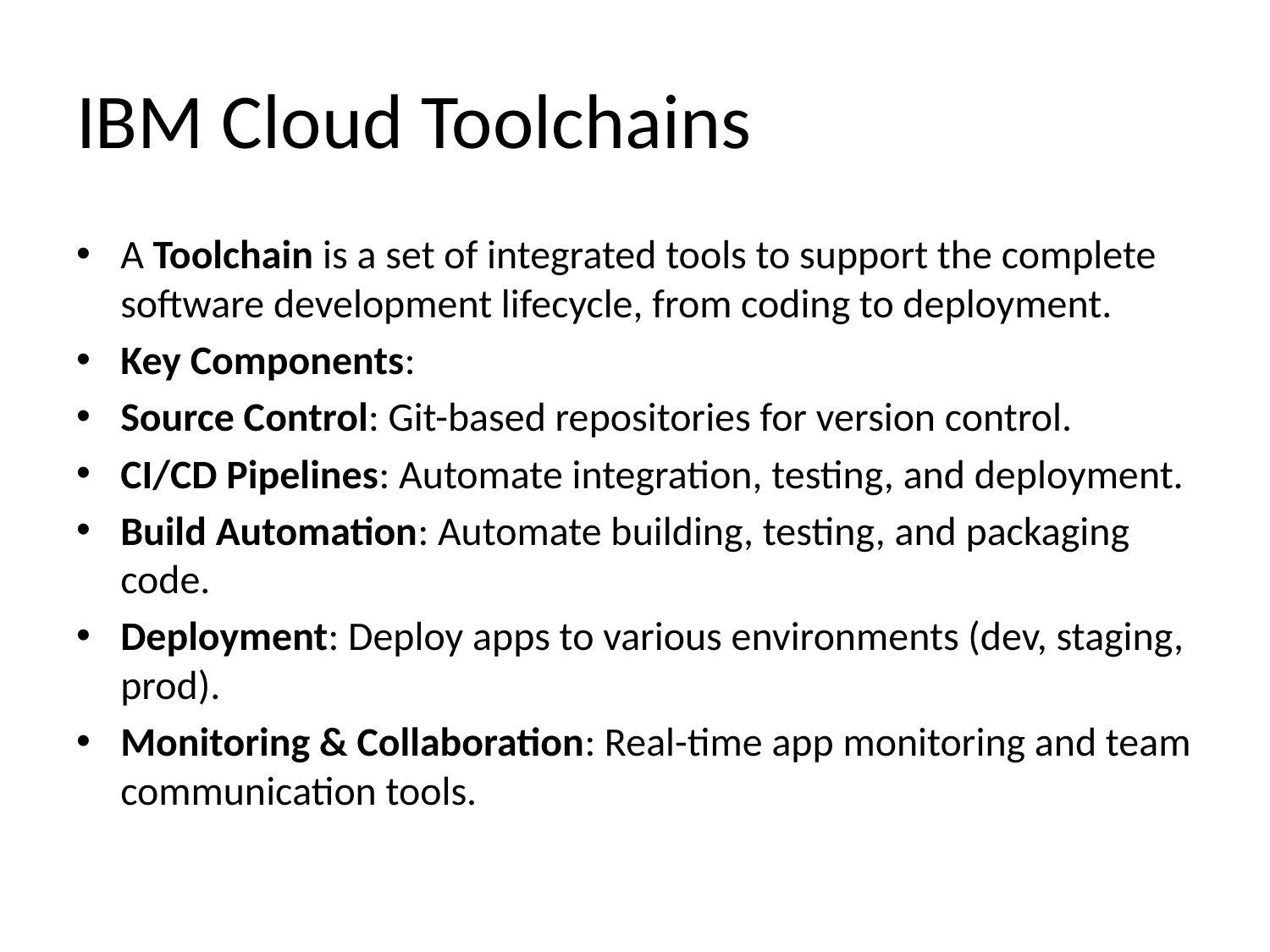

# IBM Cloud Toolchains
A Toolchain is a set of integrated tools to support the complete software development lifecycle, from coding to deployment.
Key Components:
Source Control: Git-based repositories for version control.
CI/CD Pipelines: Automate integration, testing, and deployment.
Build Automation: Automate building, testing, and packaging code.
Deployment: Deploy apps to various environments (dev, staging, prod).
Monitoring & Collaboration: Real-time app monitoring and team communication tools.